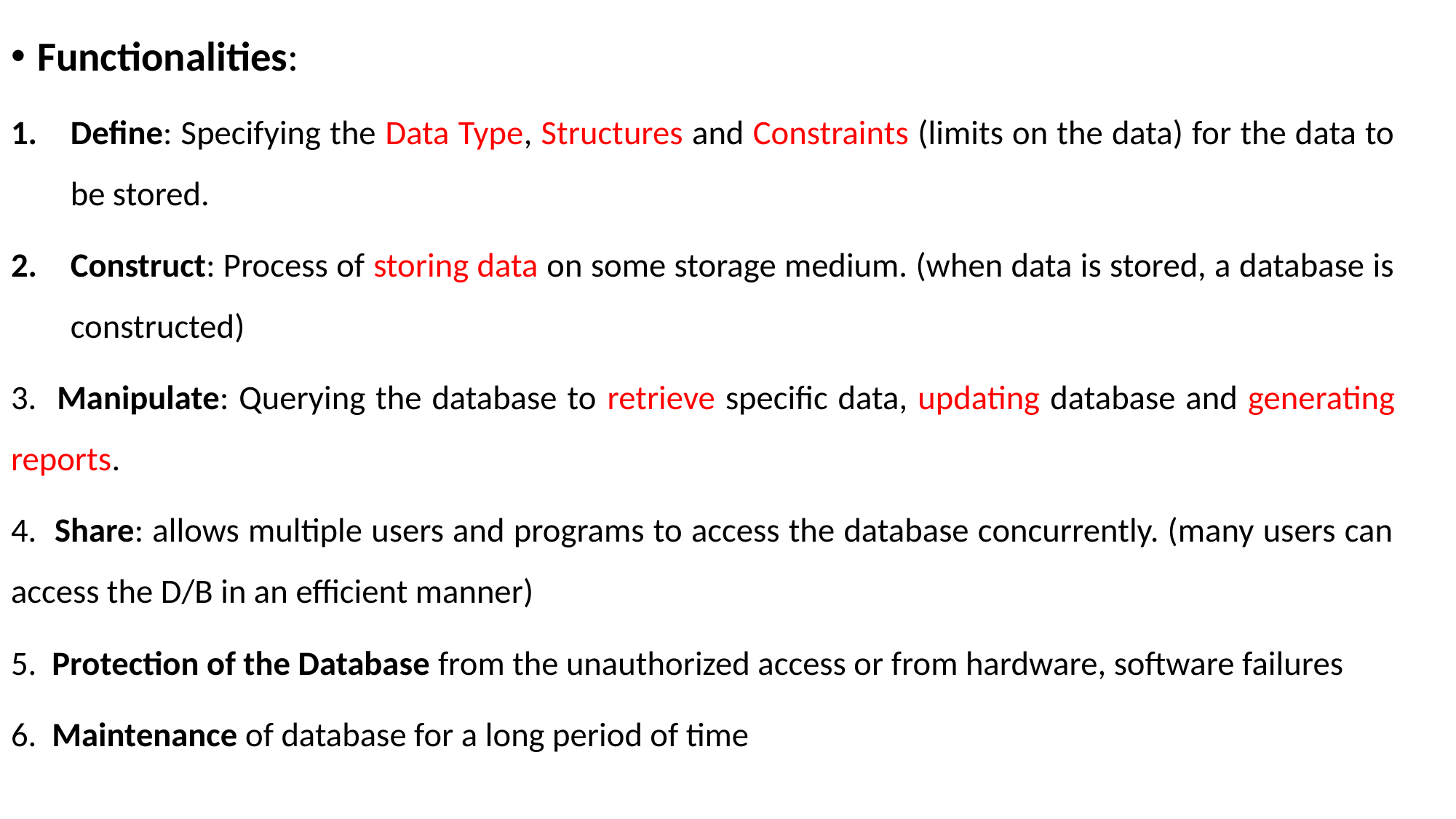

Functionalities:
Define: Specifying the Data Type, Structures and Constraints (limits on the data) for the data to be stored.
Construct: Process of storing data on some storage medium. (when data is stored, a database is constructed)
3.  Manipulate: Querying the database to retrieve specific data, updating database and generating reports.
4.  Share: allows multiple users and programs to access the database concurrently. (many users can access the D/B in an efficient manner)
5.  Protection of the Database from the unauthorized access or from hardware, software failures
6.  Maintenance of database for a long period of time